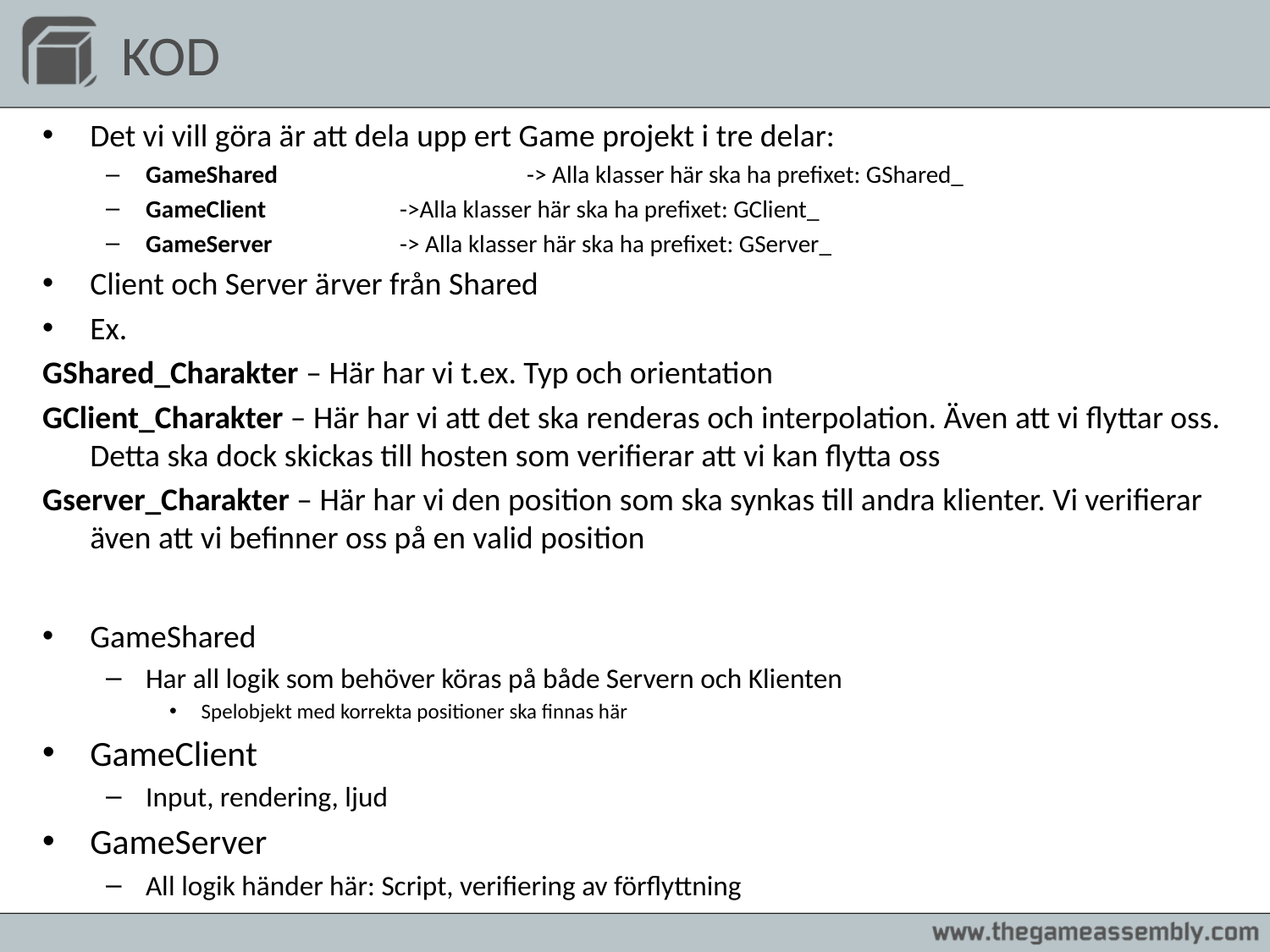

# KOD
Det vi vill göra är att dela upp ert Game projekt i tre delar:
GameShared		-> Alla klasser här ska ha prefixet: GShared_
GameClient		->Alla klasser här ska ha prefixet: GClient_
GameServer		-> Alla klasser här ska ha prefixet: GServer_
Client och Server ärver från Shared
Ex.
GShared_Charakter – Här har vi t.ex. Typ och orientation
GClient_Charakter – Här har vi att det ska renderas och interpolation. Även att vi flyttar oss. Detta ska dock skickas till hosten som verifierar att vi kan flytta oss
Gserver_Charakter – Här har vi den position som ska synkas till andra klienter. Vi verifierar även att vi befinner oss på en valid position

GameShared
Har all logik som behöver köras på både Servern och Klienten
Spelobjekt med korrekta positioner ska finnas här
GameClient
Input, rendering, ljud
GameServer
All logik händer här: Script, verifiering av förflyttning